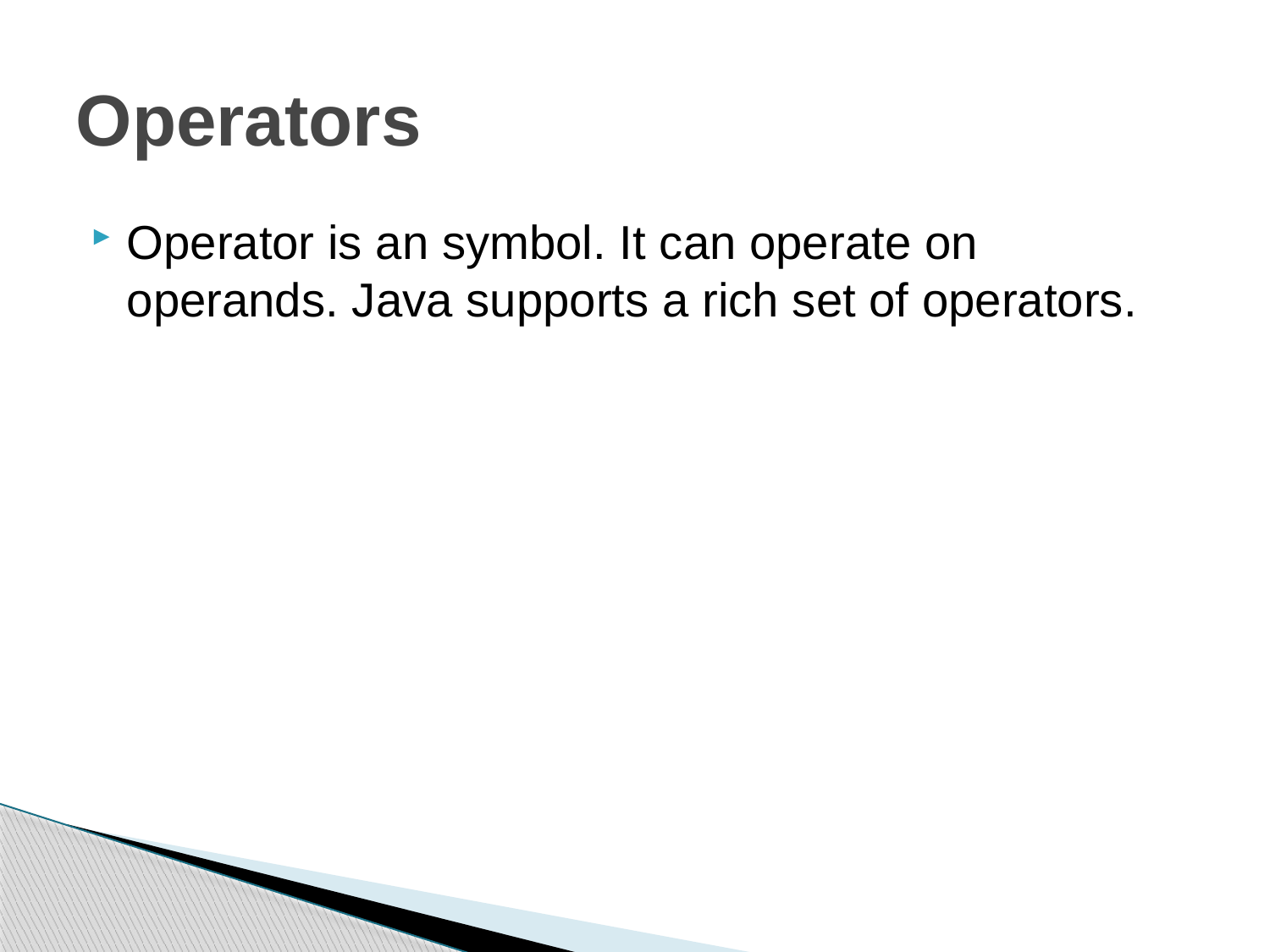

# Operators
Operator is an symbol. It can operate on operands. Java supports a rich set of operators.